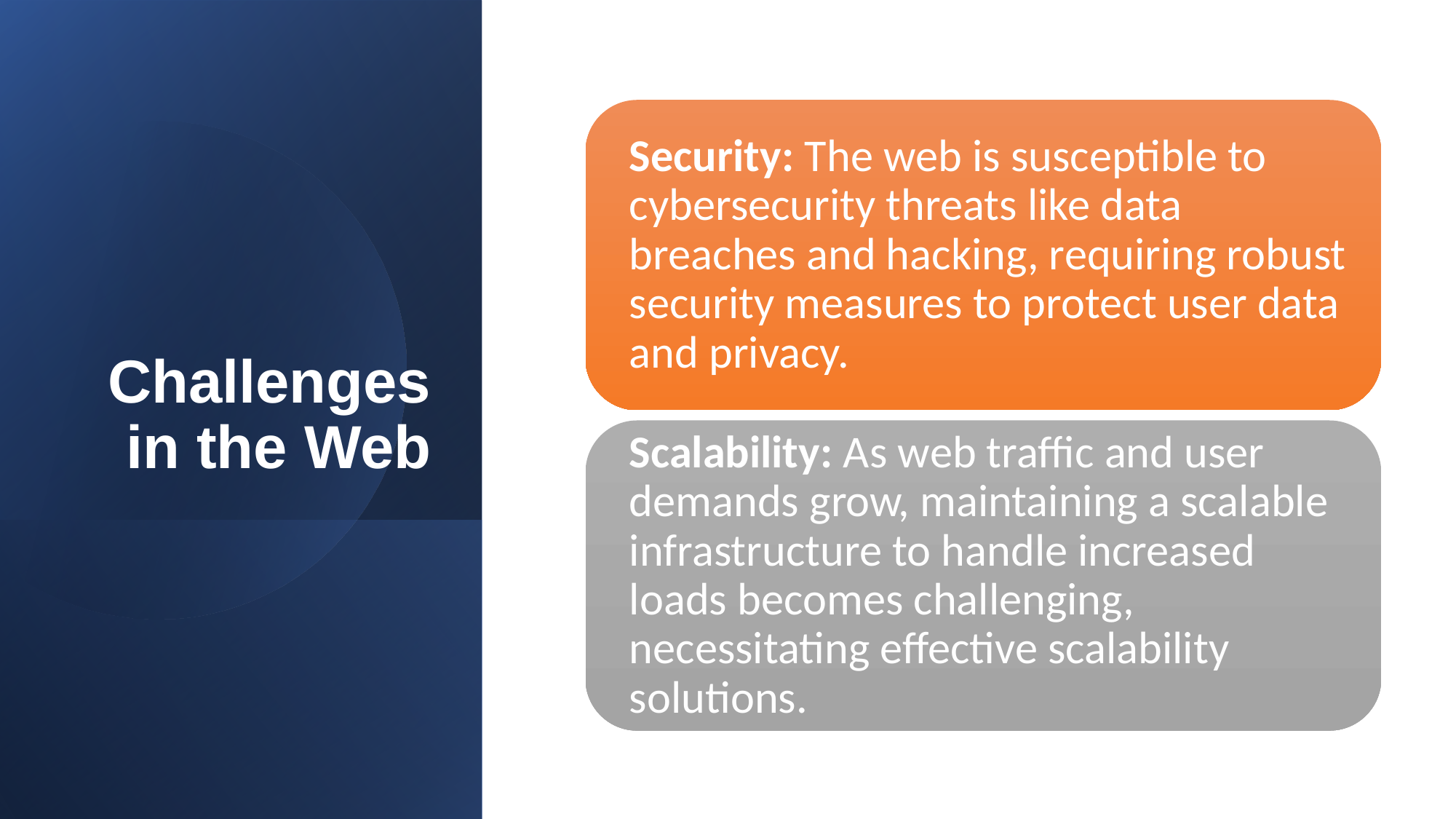

Security: The web is susceptible to cybersecurity threats like data breaches and hacking, requiring robust security measures to protect user data and privacy.
Scalability: As web traffic and user demands grow, maintaining a scalable infrastructure to handle increased loads becomes challenging, necessitating effective scalability solutions.

# Challenges in the Web